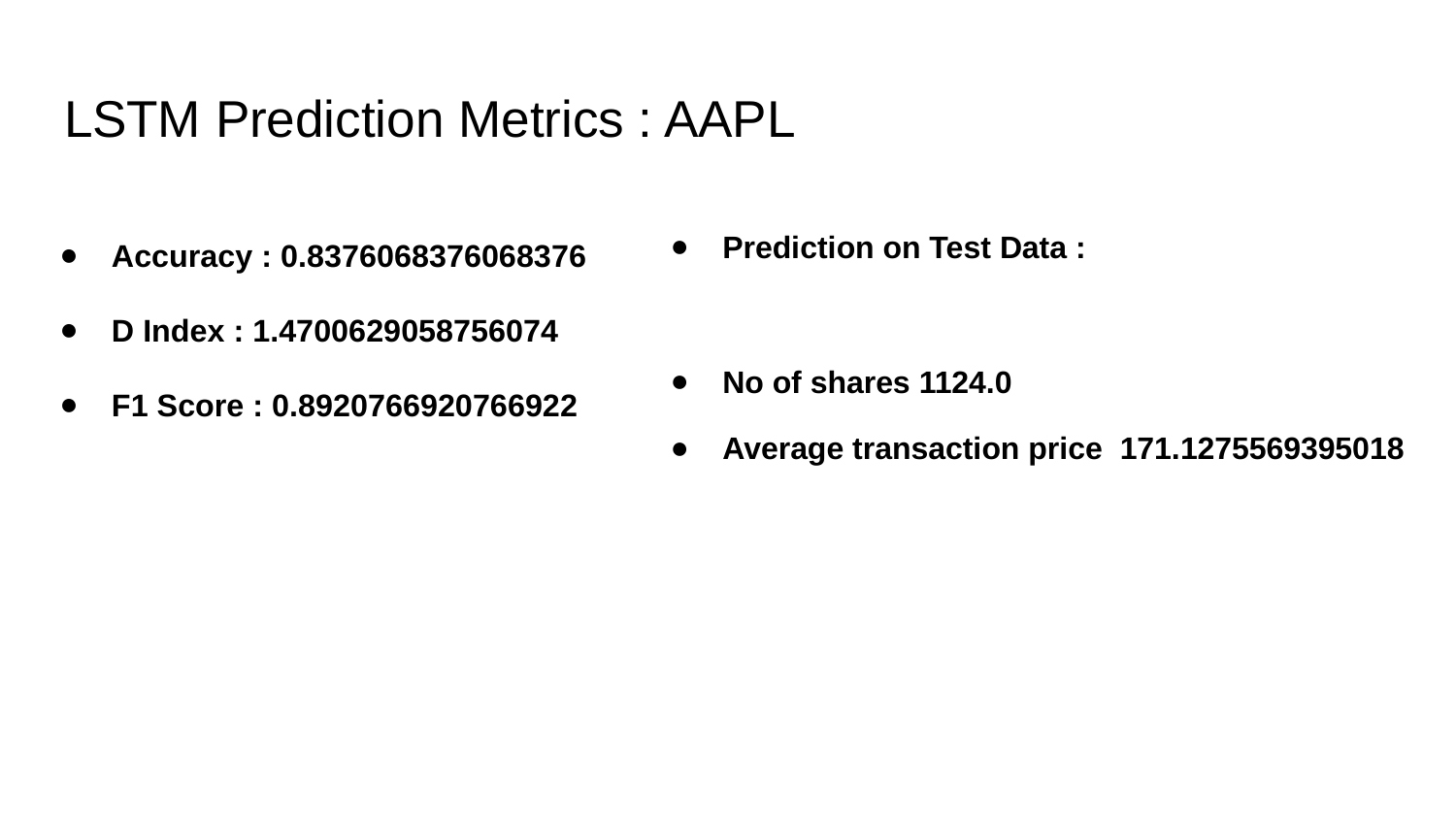

# LSTM Prediction Metrics : AAPL

Accuracy : 0.8376068376068376
D Index : 1.4700629058756074
F1 Score : 0.8920766920766922

Prediction on Test Data :

No of shares 1124.0
Average transaction price  171.1275569395018